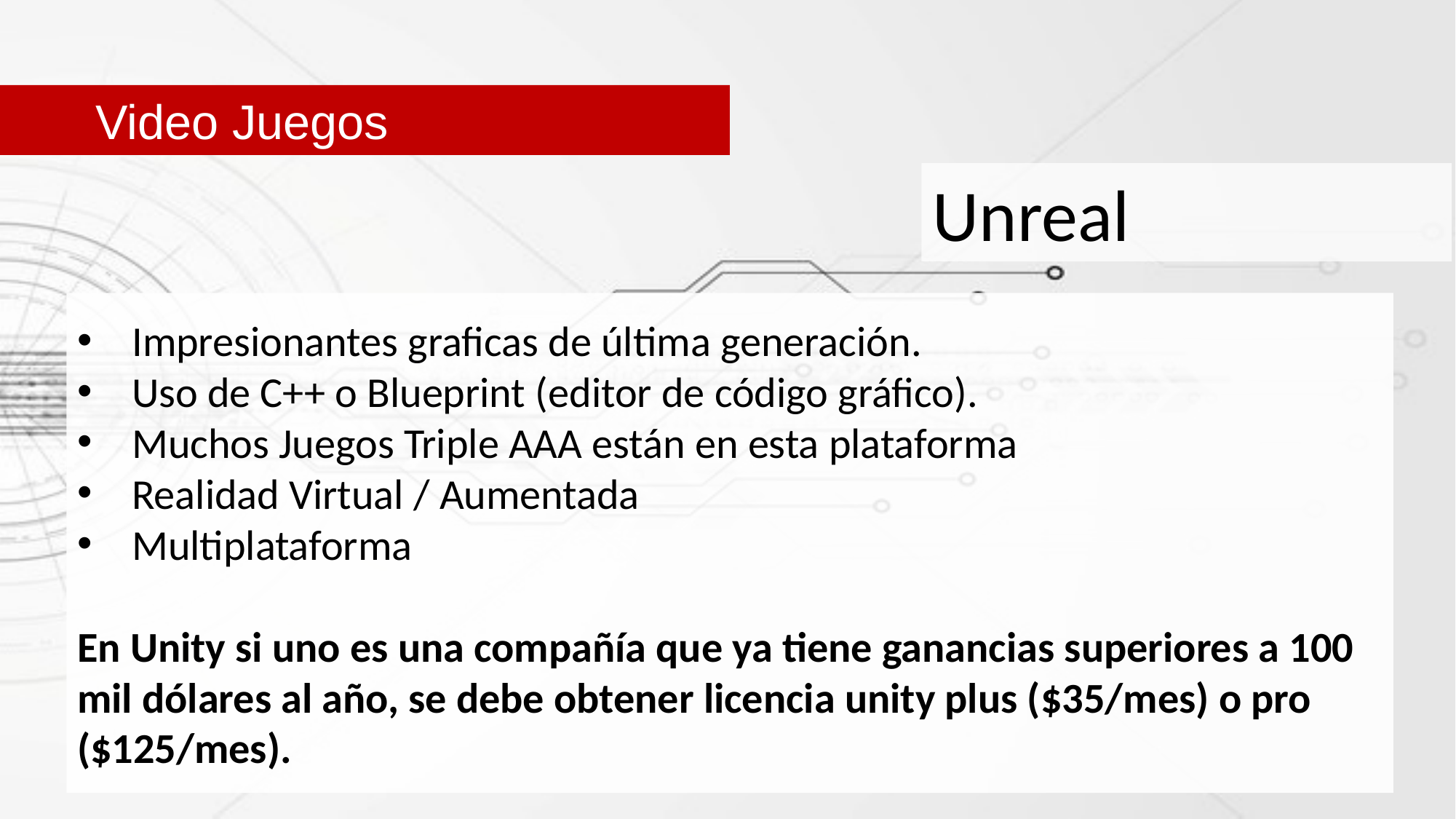

Video Juegos

Unreal
Impresionantes graficas de última generación.
Uso de C++ o Blueprint (editor de código gráfico).
Muchos Juegos Triple AAA están en esta plataforma
Realidad Virtual / Aumentada
Multiplataforma

En Unity si uno es una compañía que ya tiene ganancias superiores a 100 mil dólares al año, se debe obtener licencia unity plus ($35/mes) o pro ($125/mes).